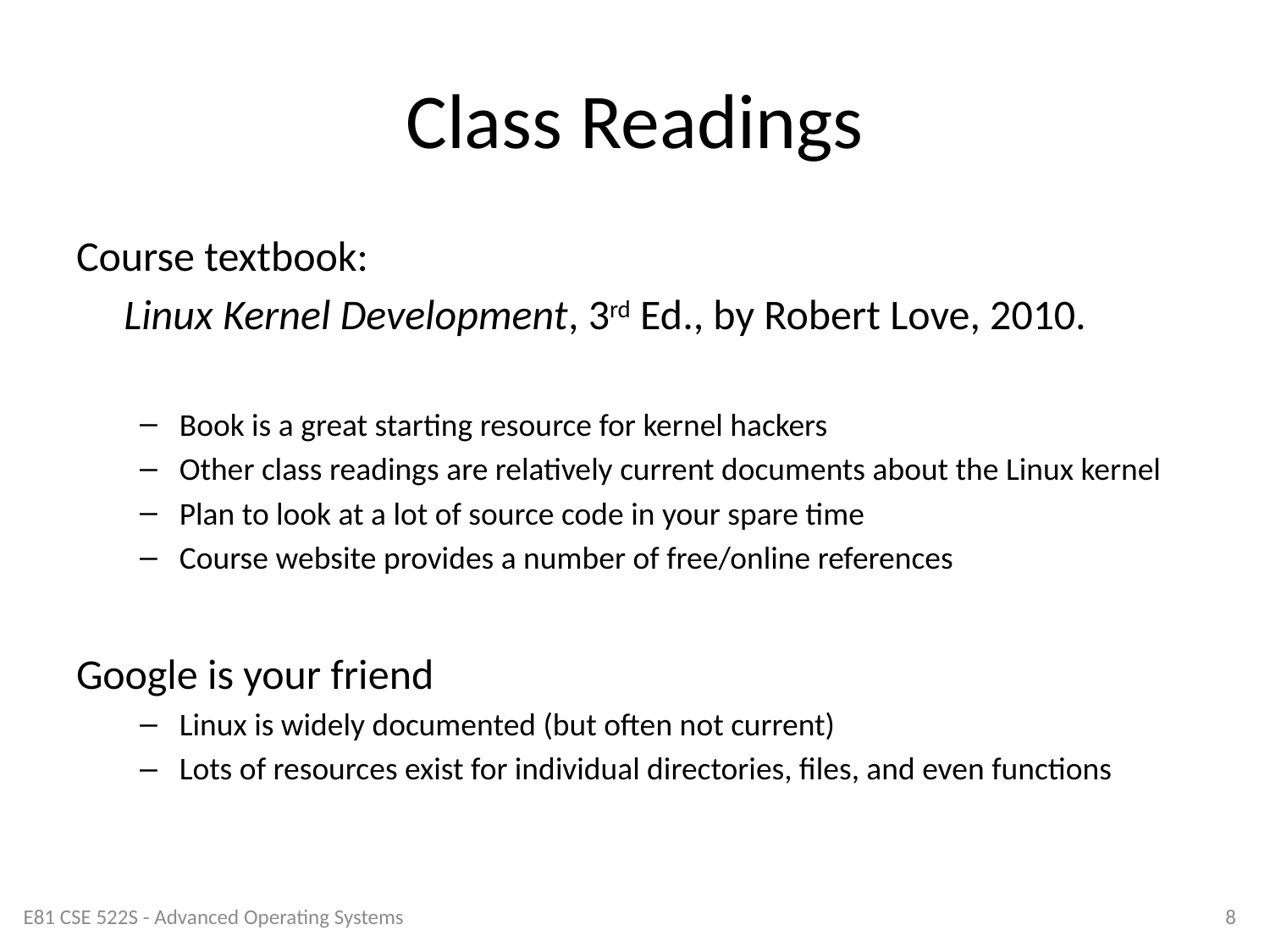

# Class Readings
Course textbook:
	Linux Kernel Development, 3rd Ed., by Robert Love, 2010.

Book is a great starting resource for kernel hackers
Other class readings are relatively current documents about the Linux kernel
Plan to look at a lot of source code in your spare time
Course website provides a number of free/online references

Google is your friend
Linux is widely documented (but often not current)
Lots of resources exist for individual directories, files, and even functions
E81 CSE 522S - Advanced Operating Systems
8